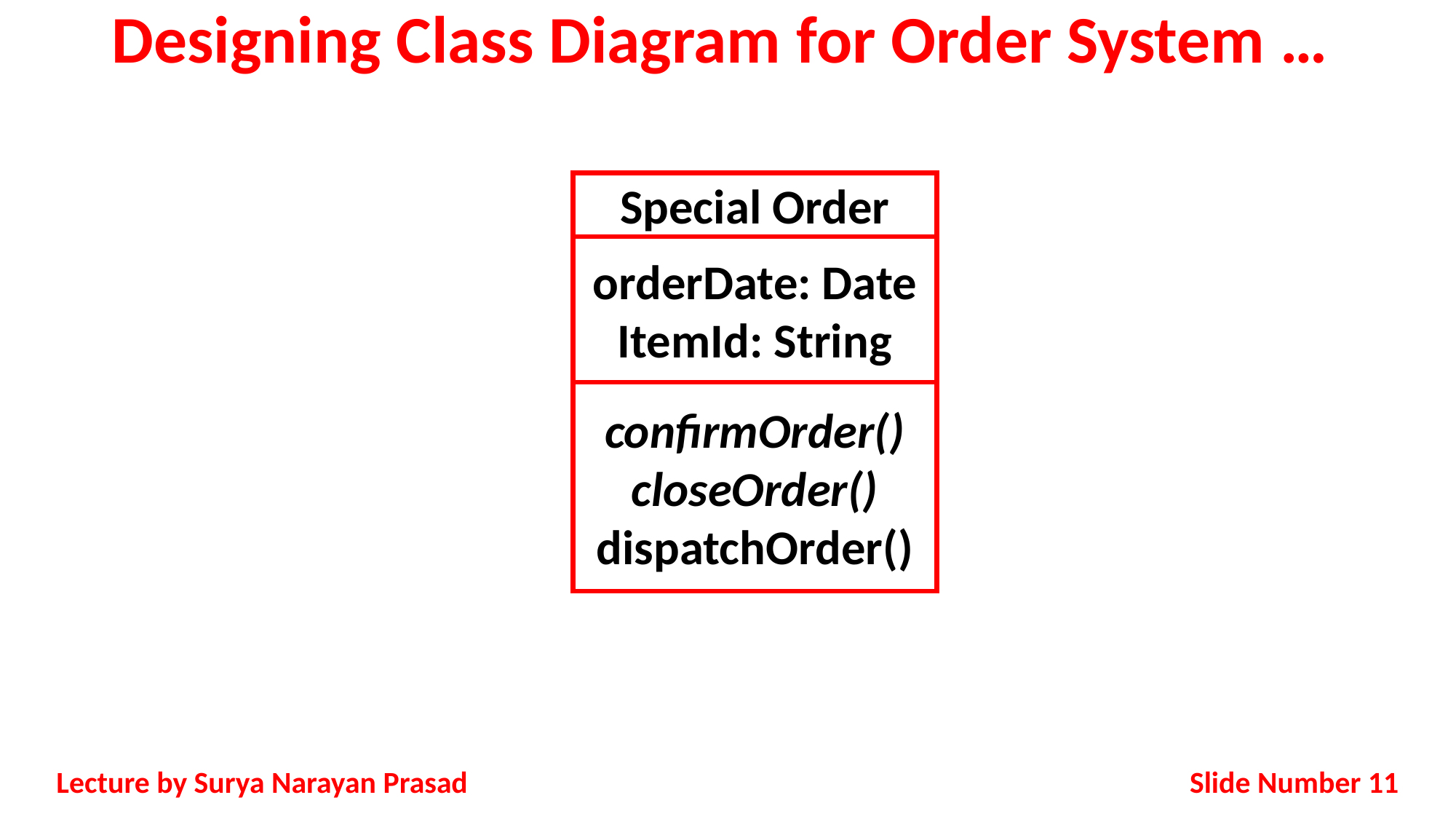

# Designing Class Diagram for Order System …
Special Order
orderDate: Date
ItemId: String
confirmOrder()
closeOrder()
dispatchOrder()
Slide Number 11
Lecture by Surya Narayan Prasad